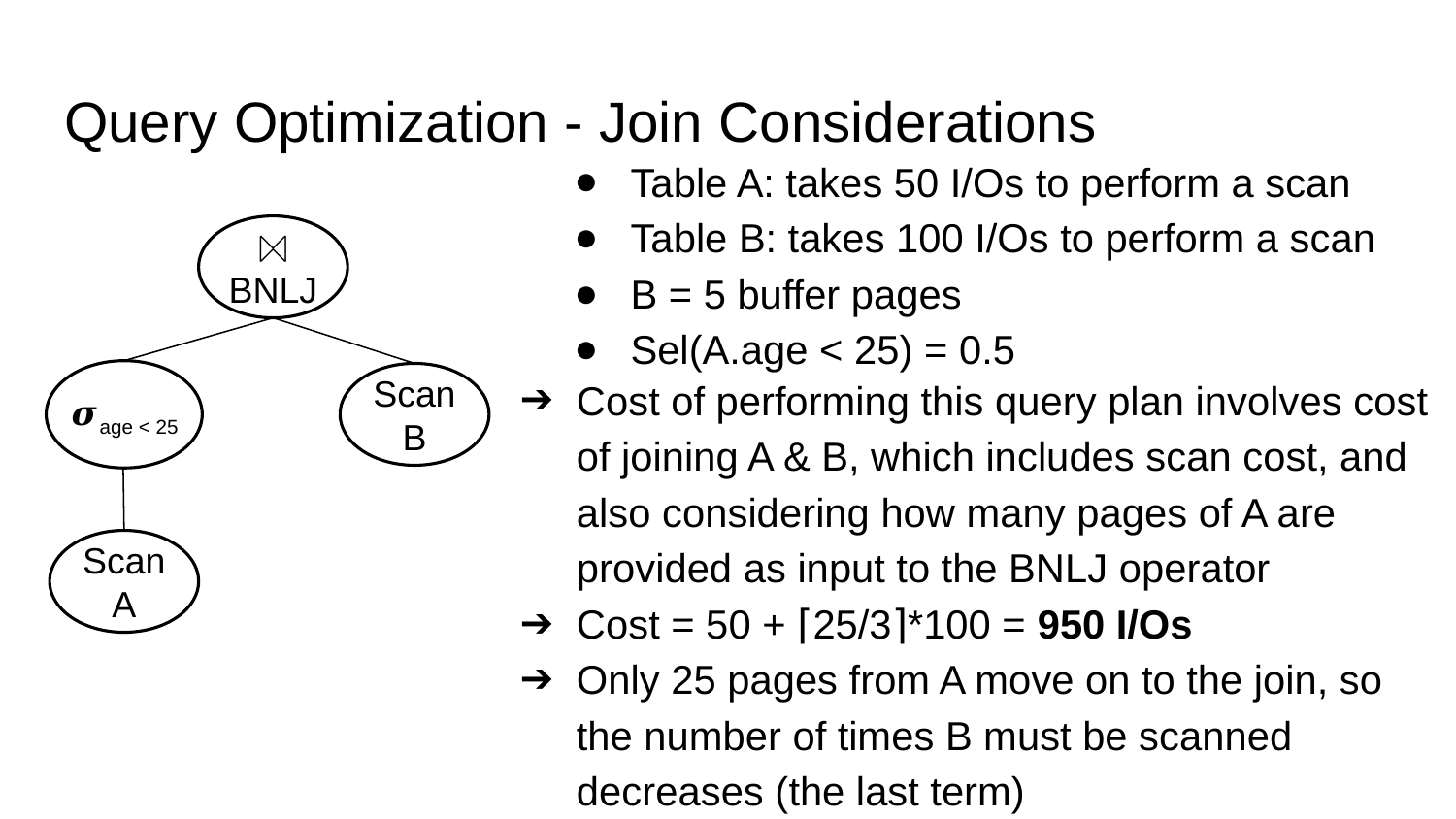

# Query Optimization - Join Considerations
Table A: takes 50 I/Os to perform a scan
Table B: takes 100 I/Os to perform a scan
B = 5 buffer pages
Sel(A.age < 25) = 0.5
⨝
BNLJ
Cost of performing this query plan involves cost of joining A & B, which includes scan cost, and also considering how many pages of A are provided as input to the BNLJ operator
Cost = 50 + ⌈25/3⌉*100 = 950 I/Os
Only 25 pages from A move on to the join, so the number of times B must be scanned decreases (the last term)
𝝈age < 25
Scan B
Scan A